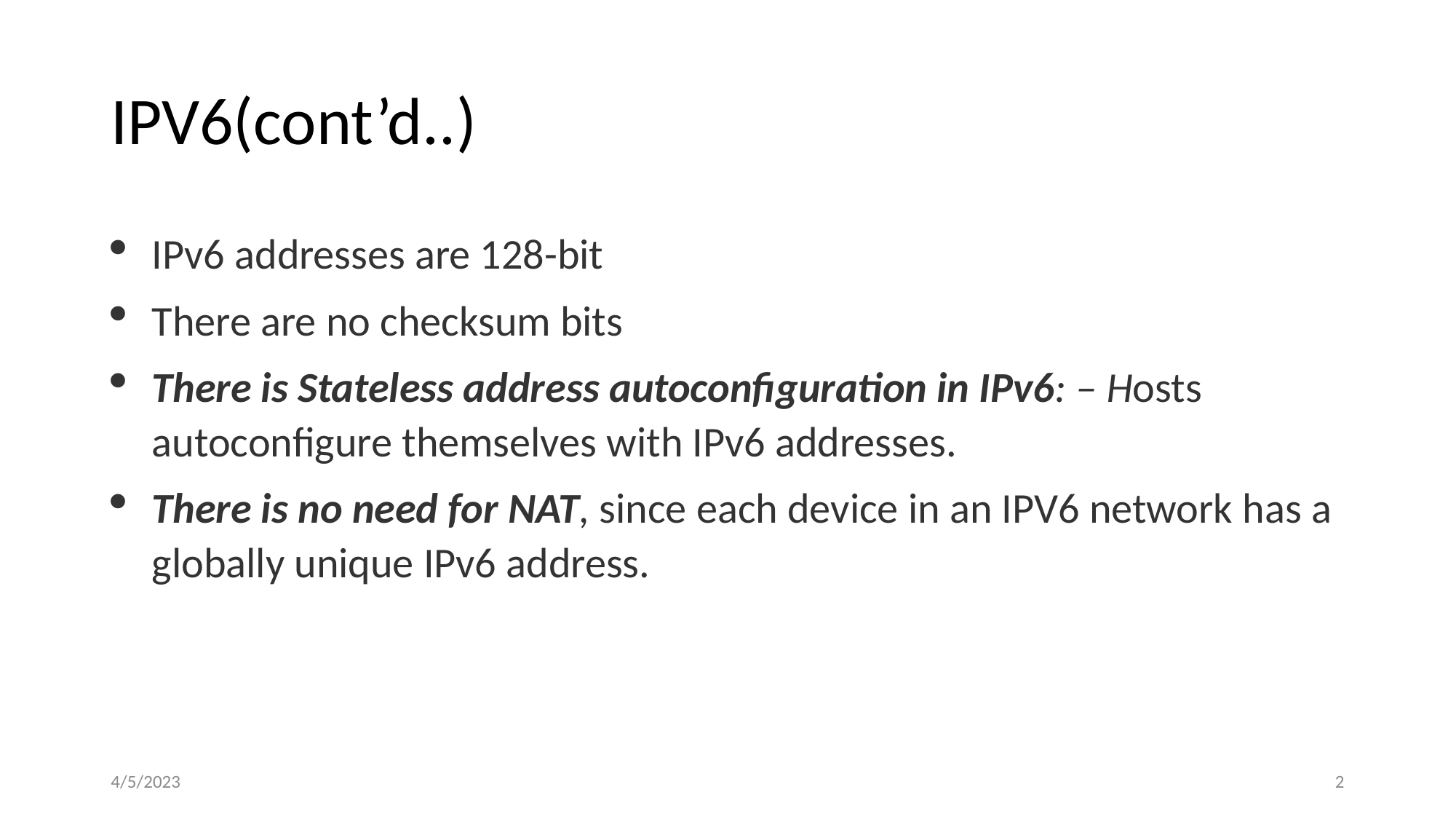

# IPV6(cont’d..)
IPv6 addresses are 128-bit
There are no checksum bits
There is Stateless address autoconfiguration in IPv6: – Hosts autoconfigure themselves with IPv6 addresses.
There is no need for NAT, since each device in an IPV6 network has a globally unique IPv6 address.
4/5/2023
2